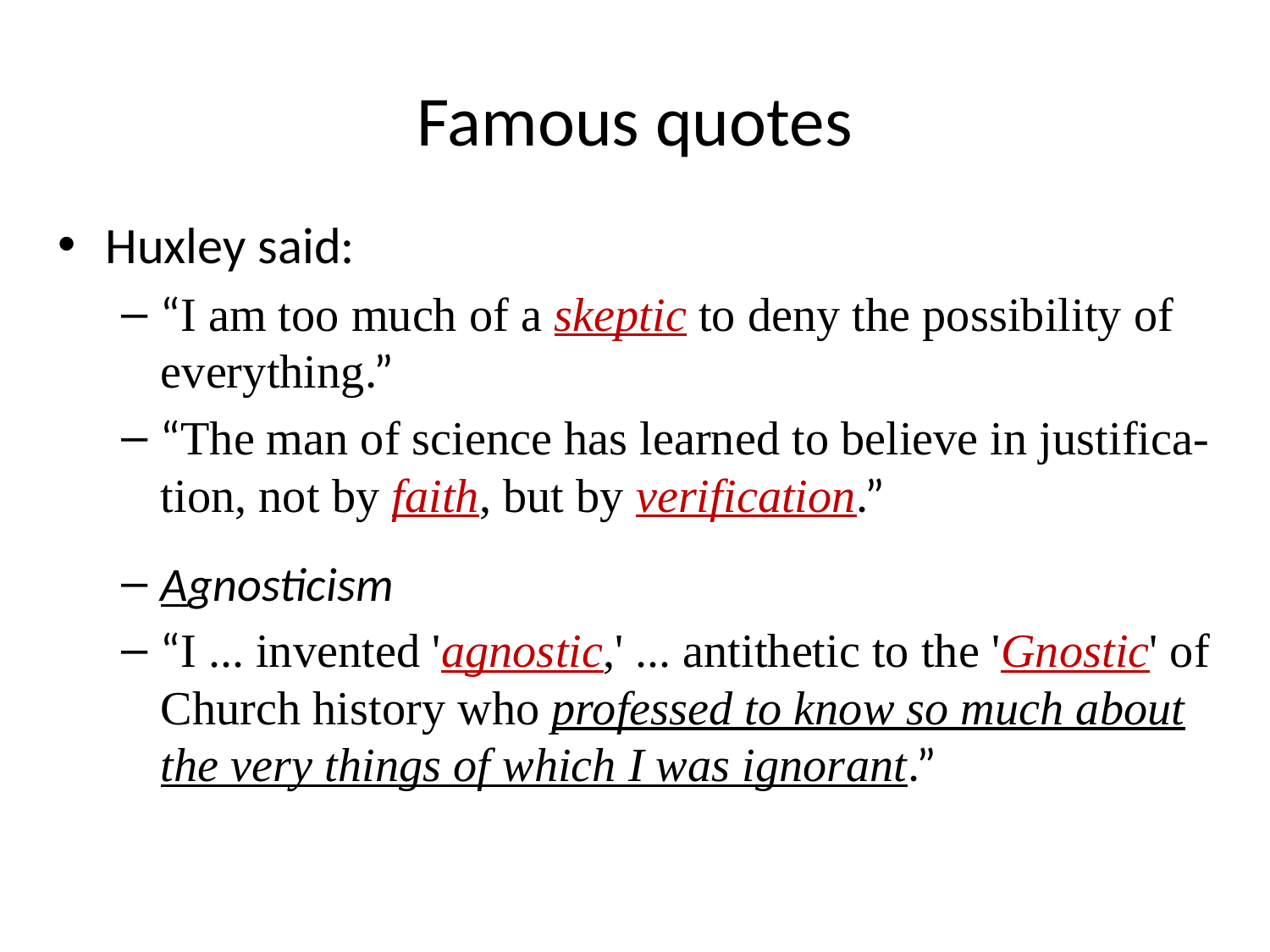

# Famous quotes
Huxley said:
“I am too much of a skeptic to deny the possibility of everything.”
“The man of science has learned to believe in justifica-tion, not by faith, but by verification.”
Agnosticism
“I ... invented 'agnostic,' ... antithetic to the 'Gnostic' of Church history who professed to know so much about the very things of which I was ignorant.”